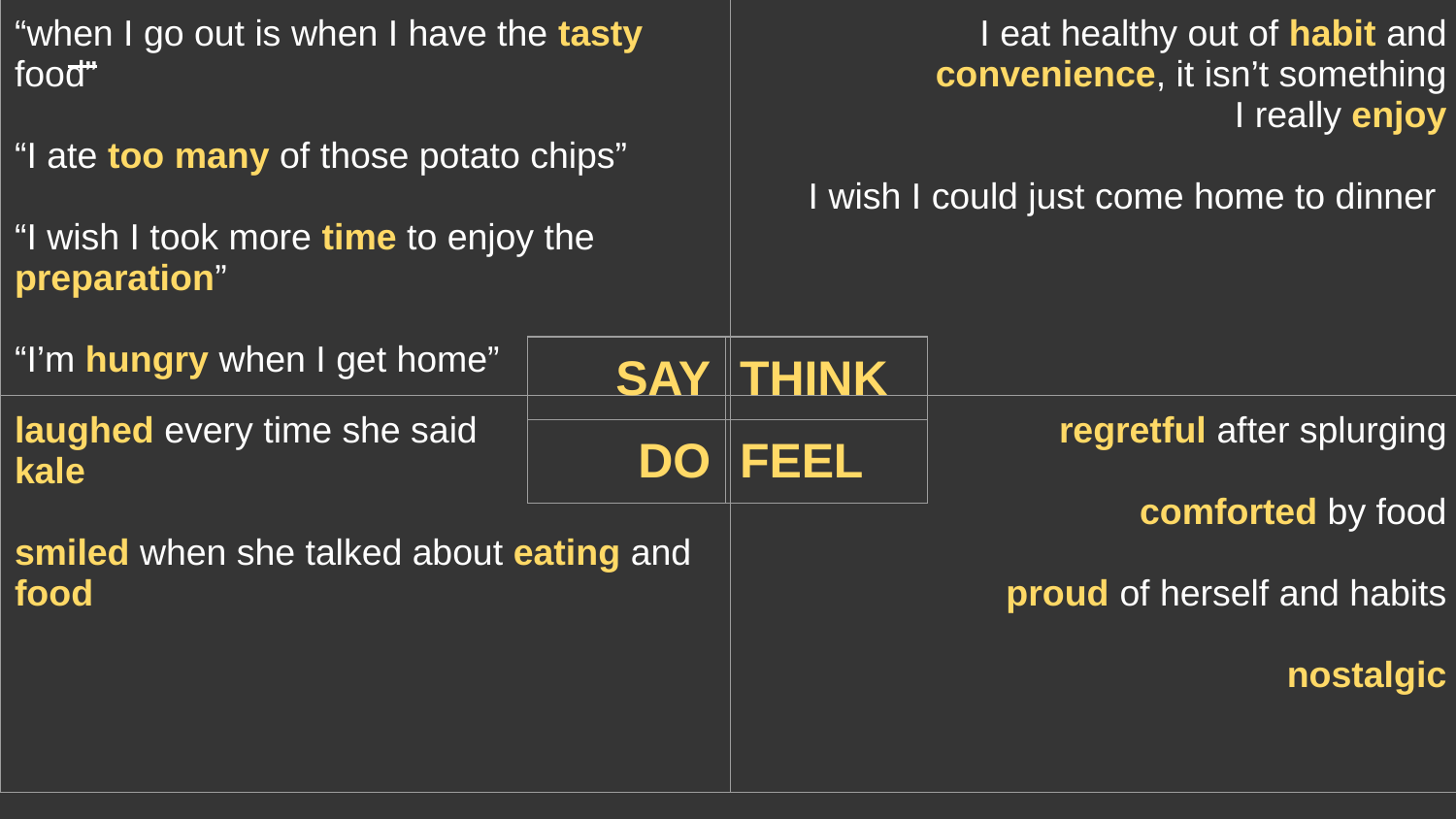

| “when I go out is when I have the tasty food” “I ate too many of those potato chips” “I wish I took more time to enjoy the preparation” “I’m hungry when I get home” | I eat healthy out of habit and convenience, it isn’t something I really enjoy I wish I could just come home to dinner |
| --- | --- |
| laughed every time she said kale smiled when she talked about eating and food | regretful after splurging comforted by food proud of herself and habits nostalgic |
| SAY | THINK |
| --- | --- |
| DO | FEEL |